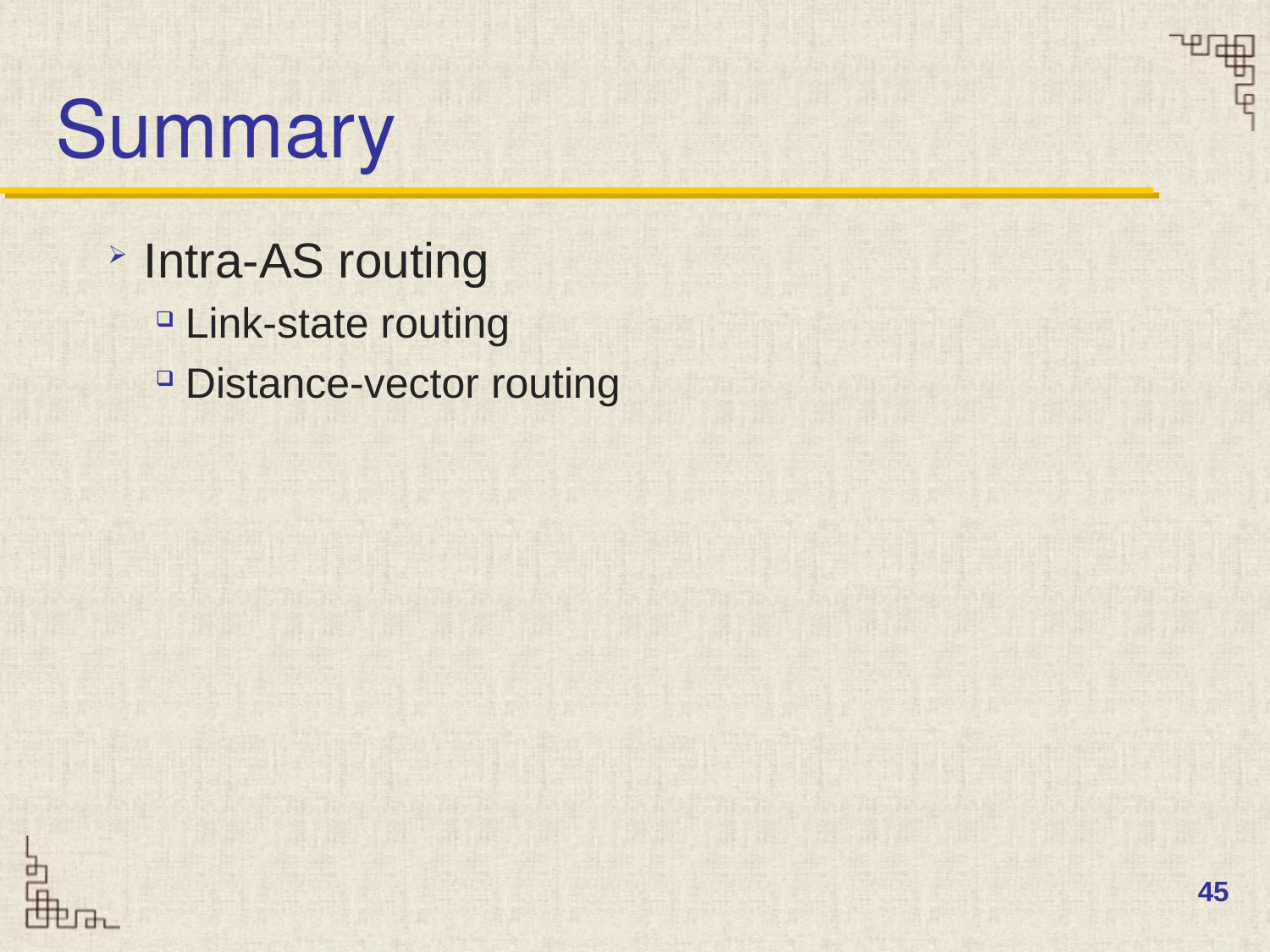

# Summary
Intra-AS routing
Link-state routing
Distance-vector routing

45